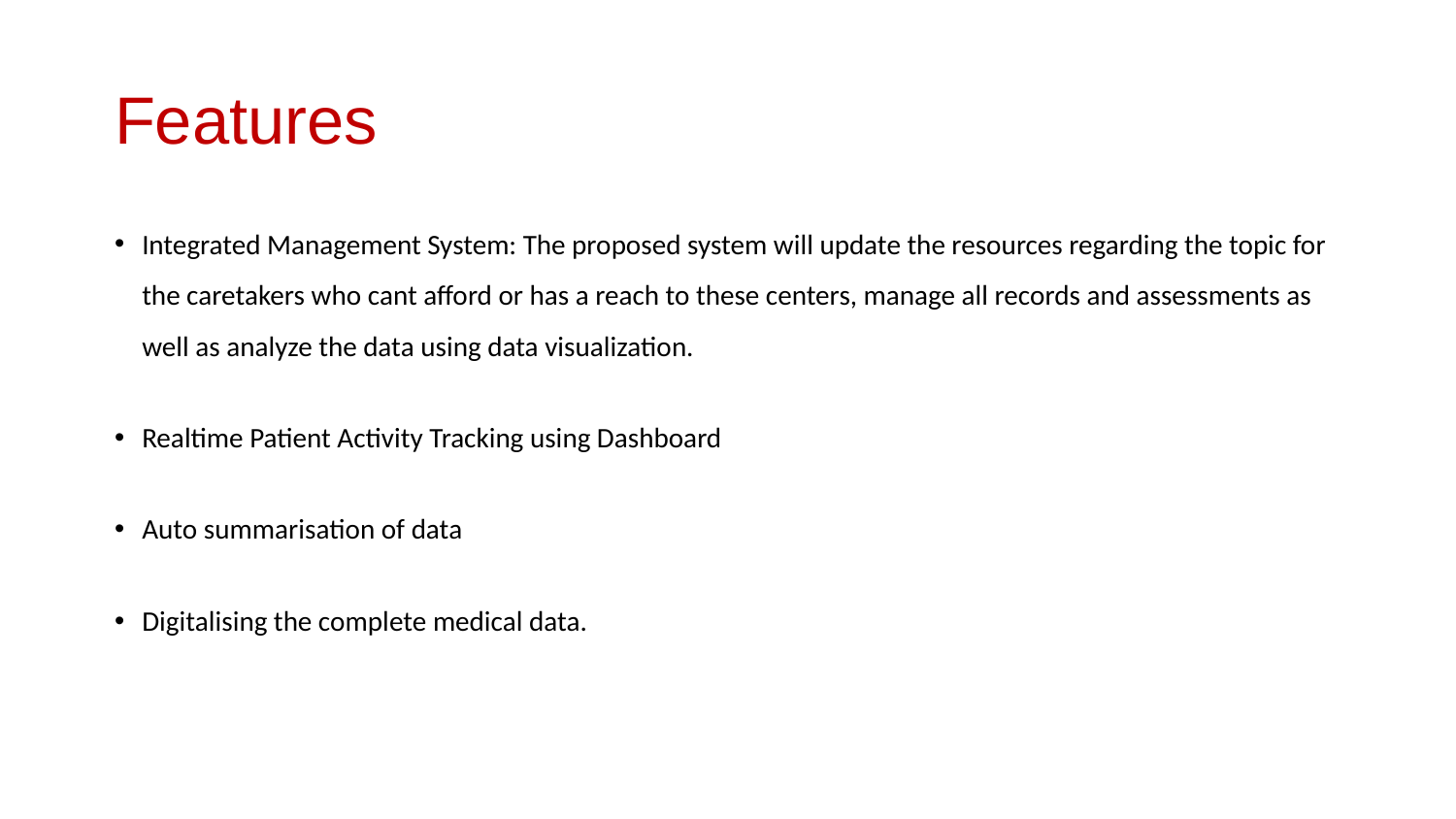

# Features
Integrated Management System: The proposed system will update the resources regarding the topic for the caretakers who cant afford or has a reach to these centers, manage all records and assessments as well as analyze the data using data visualization.

Realtime Patient Activity Tracking using Dashboard

Auto summarisation of data

Digitalising the complete medical data.